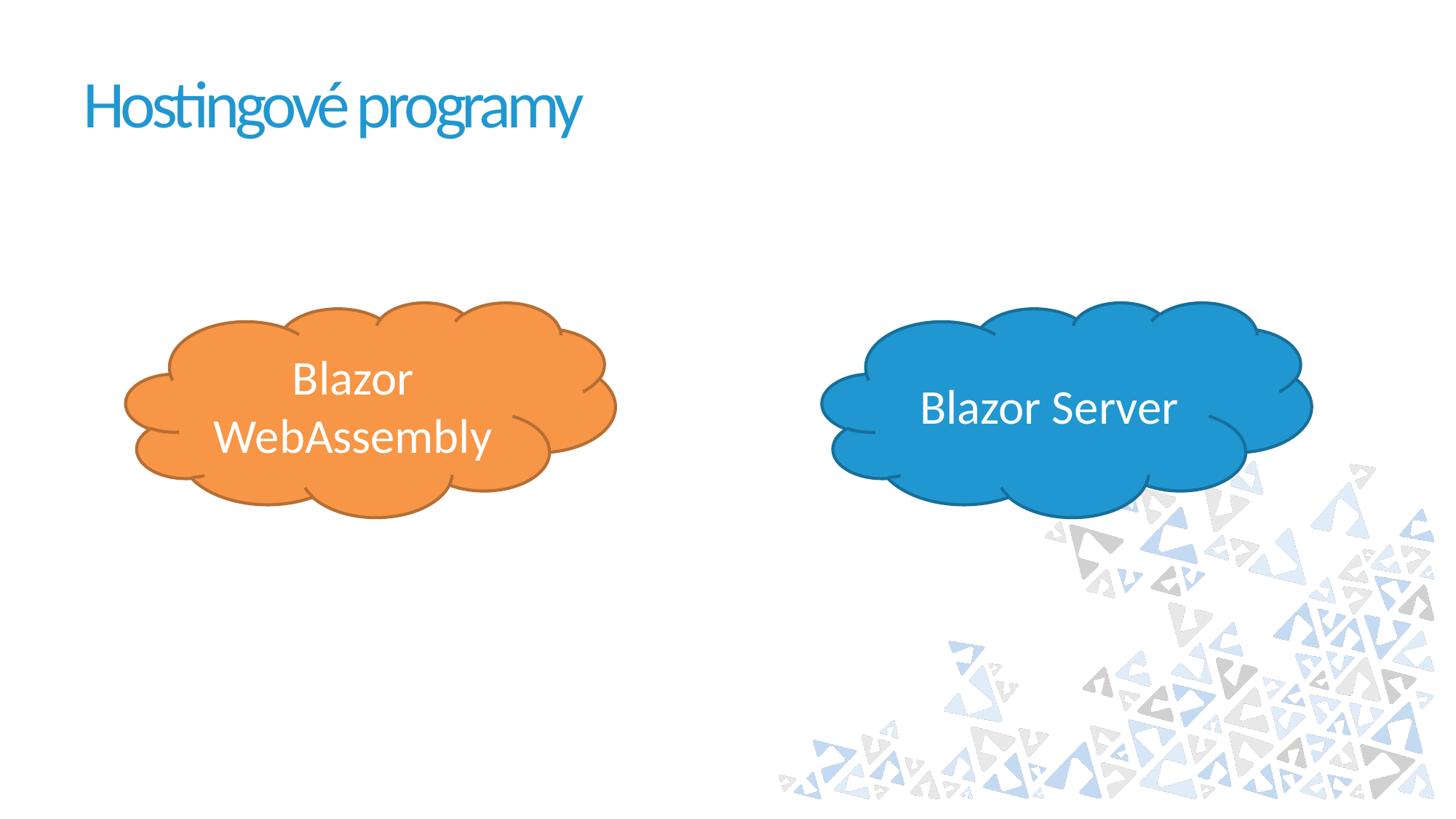

# Hostingové programy

Blazor WebAssembly
Blazor Server